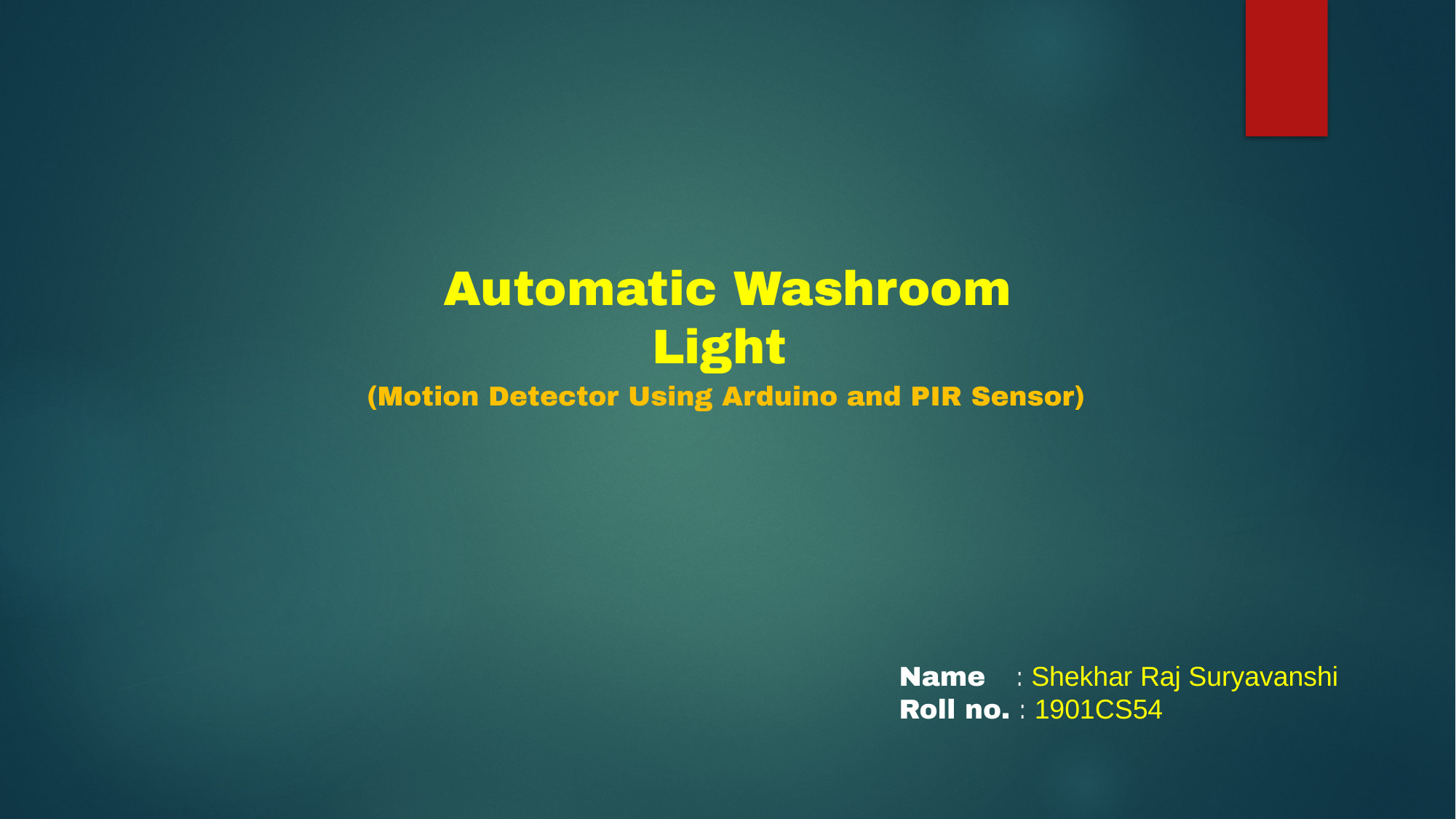

Automatic Washroom Light

     (Motion Detector Using Arduino and PIR Sensor)
Name    : Shekhar Raj Suryavanshi
Roll no. : 1901CS54